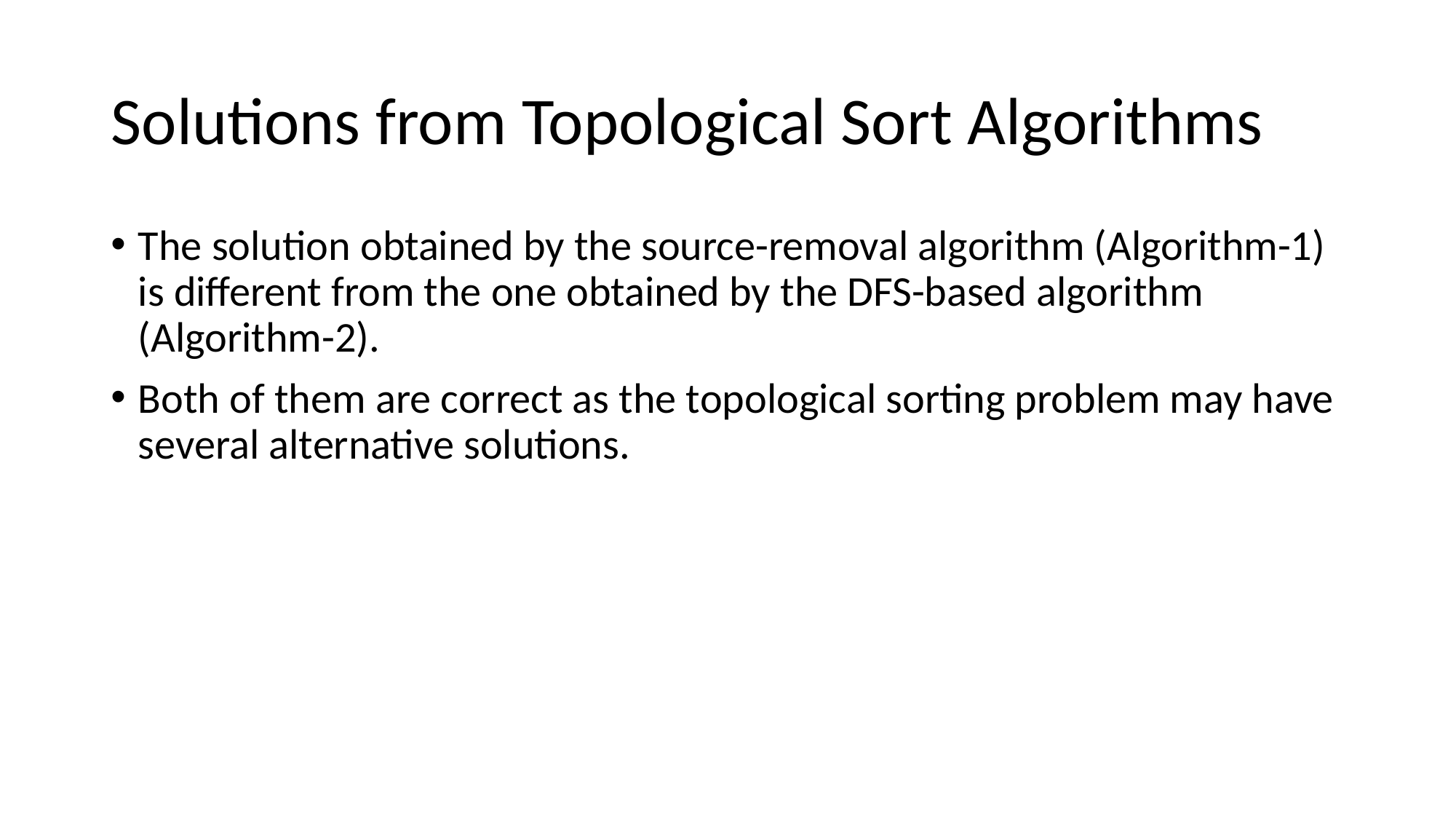

# Solutions from Topological Sort Algorithms
The solution obtained by the source-removal algorithm (Algorithm-1) is different from the one obtained by the DFS-based algorithm (Algorithm-2).
Both of them are correct as the topological sorting problem may have several alternative solutions.